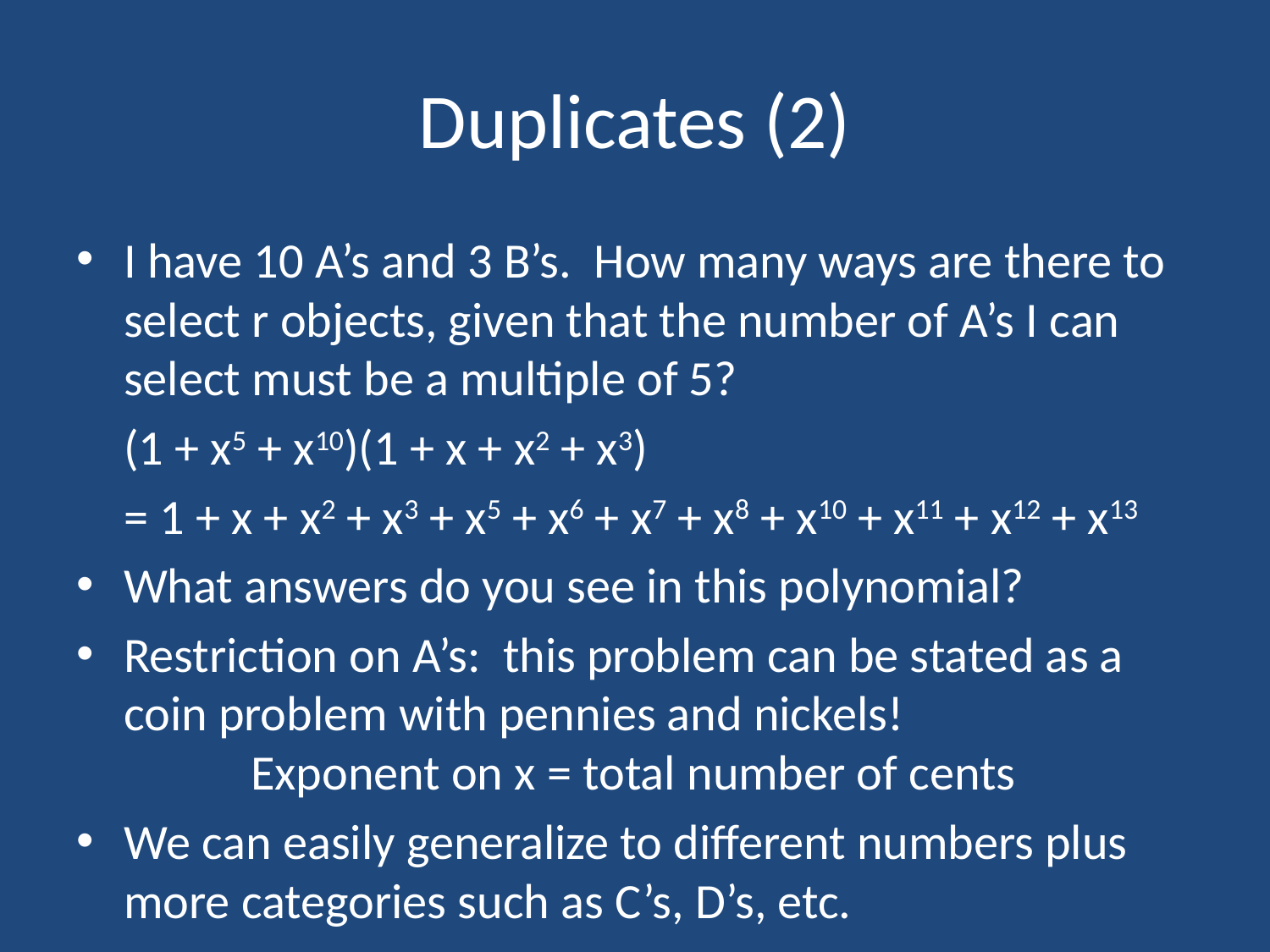

# Duplicates (2)
I have 10 A’s and 3 B’s.  How many ways are there to select r objects, given that the number of A’s I can select must be a multiple of 5?
	(1 + x5 + x10)(1 + x + x2 + x3)
	= 1 + x + x2 + x3 + x5 + x6 + x7 + x8 + x10 + x11 + x12 + x13
What answers do you see in this polynomial?
Restriction on A’s:  this problem can be stated as a coin problem with pennies and nickels!
	Exponent on x = total number of cents
We can easily generalize to different numbers plus more categories such as C’s, D’s, etc.